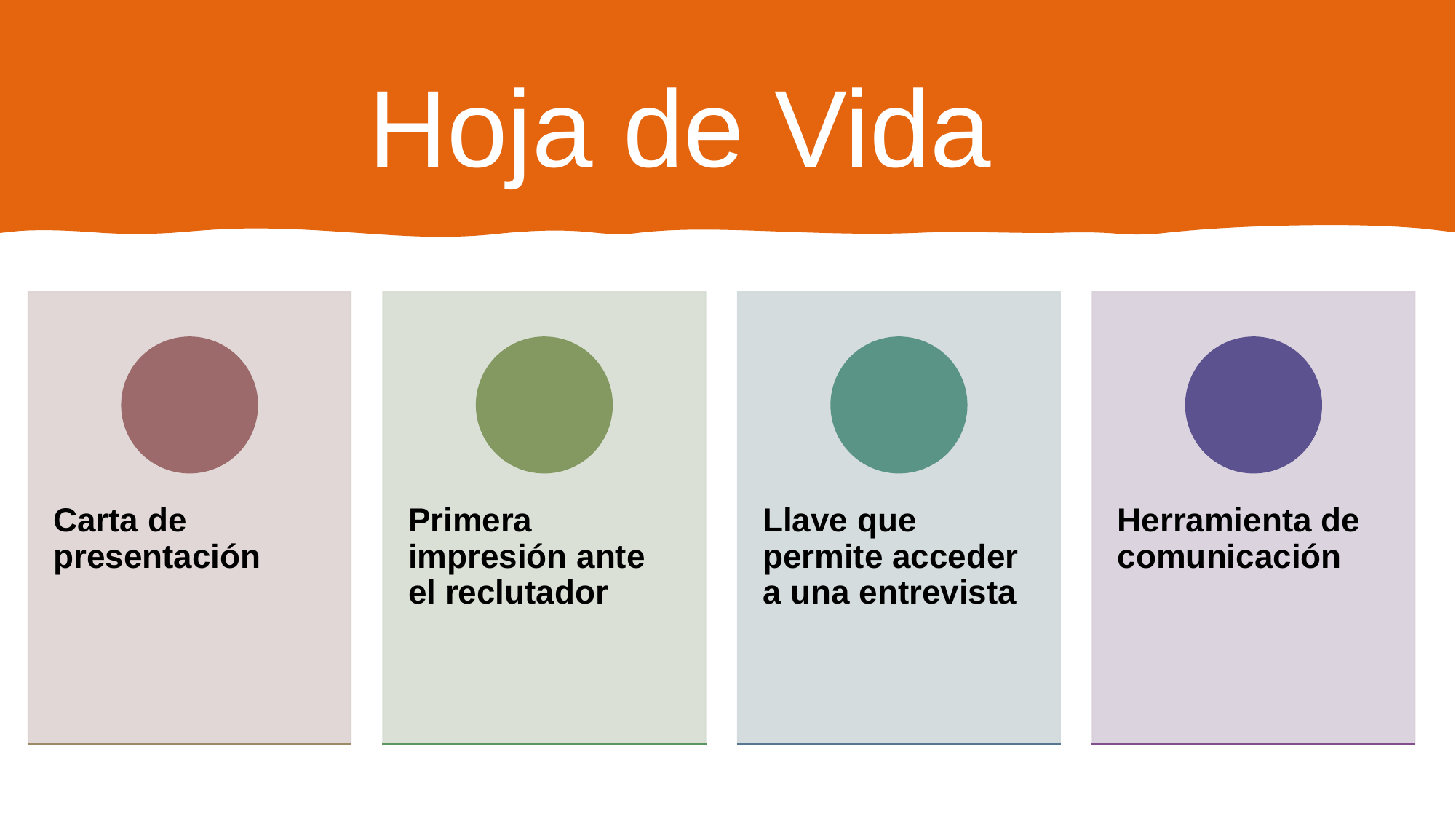

# Hoja de Vida
Carta de presentación

Primera impresión ante el reclutador

Llave que permite acceder a una entrevista

Herramienta de comunicación